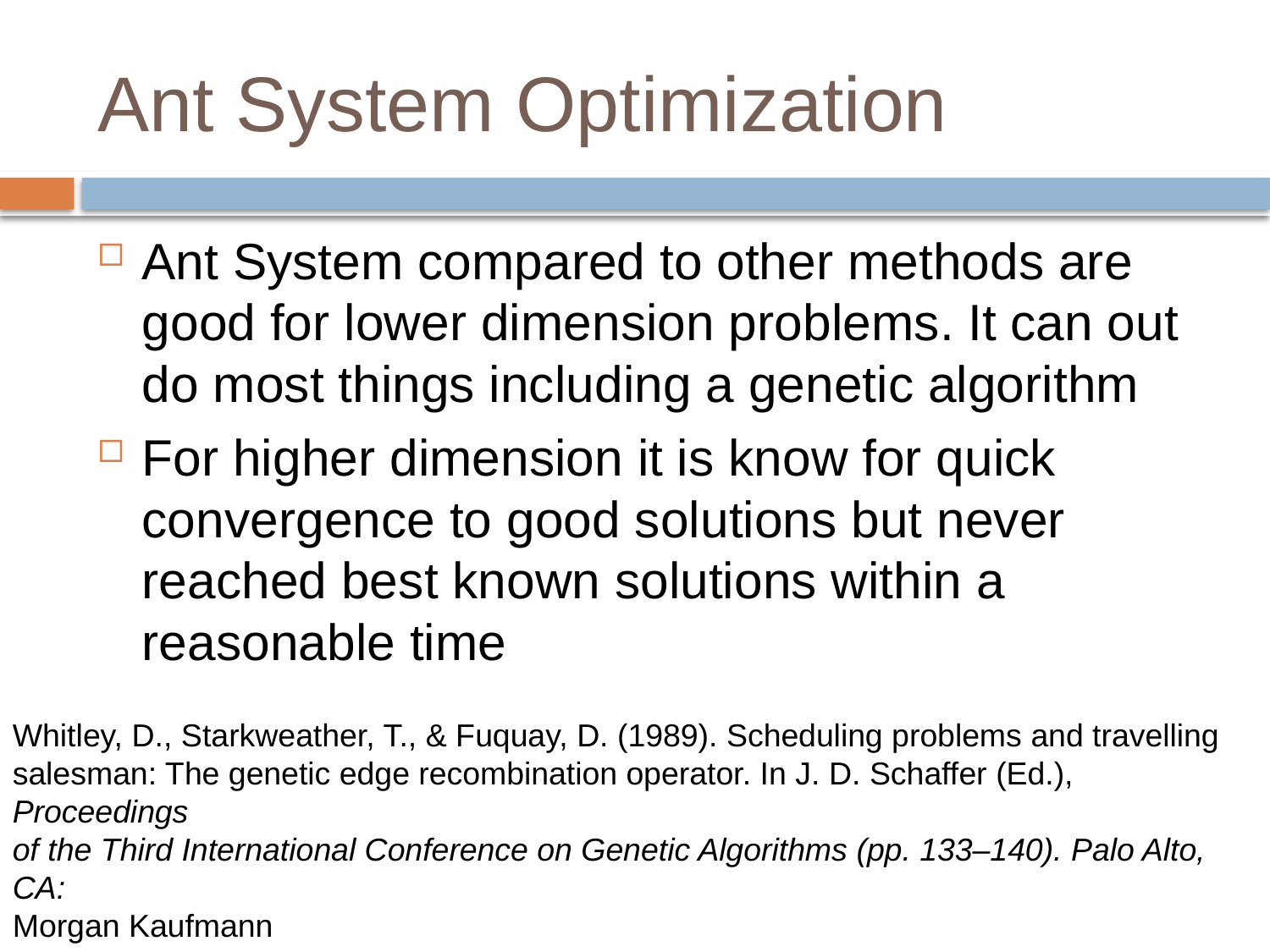

# Ant System Optimization
Ant System compared to other methods are good for lower dimension problems. It can out do most things including a genetic algorithm
For higher dimension it is know for quick convergence to good solutions but never reached best known solutions within a reasonable time
Whitley, D., Starkweather, T., & Fuquay, D. (1989). Scheduling problems and travelling
salesman: The genetic edge recombination operator. In J. D. Schaffer (Ed.), Proceedings
of the Third International Conference on Genetic Algorithms (pp. 133–140). Palo Alto, CA:
Morgan Kaufmann